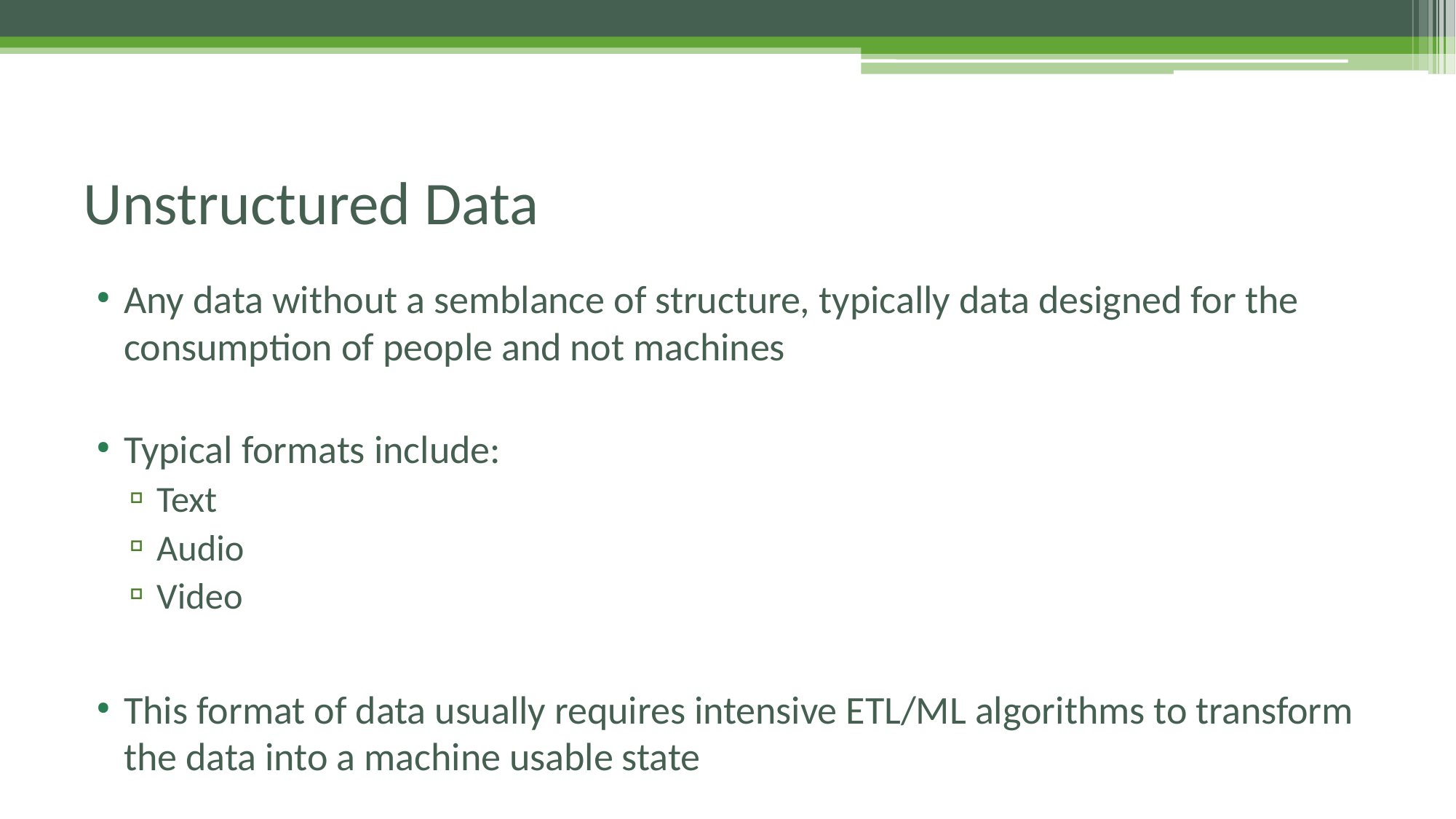

# Unstructured Data
Any data without a semblance of structure, typically data designed for the consumption of people and not machines

Typical formats include:
Text
Audio
Video

This format of data usually requires intensive ETL/ML algorithms to transform the data into a machine usable state